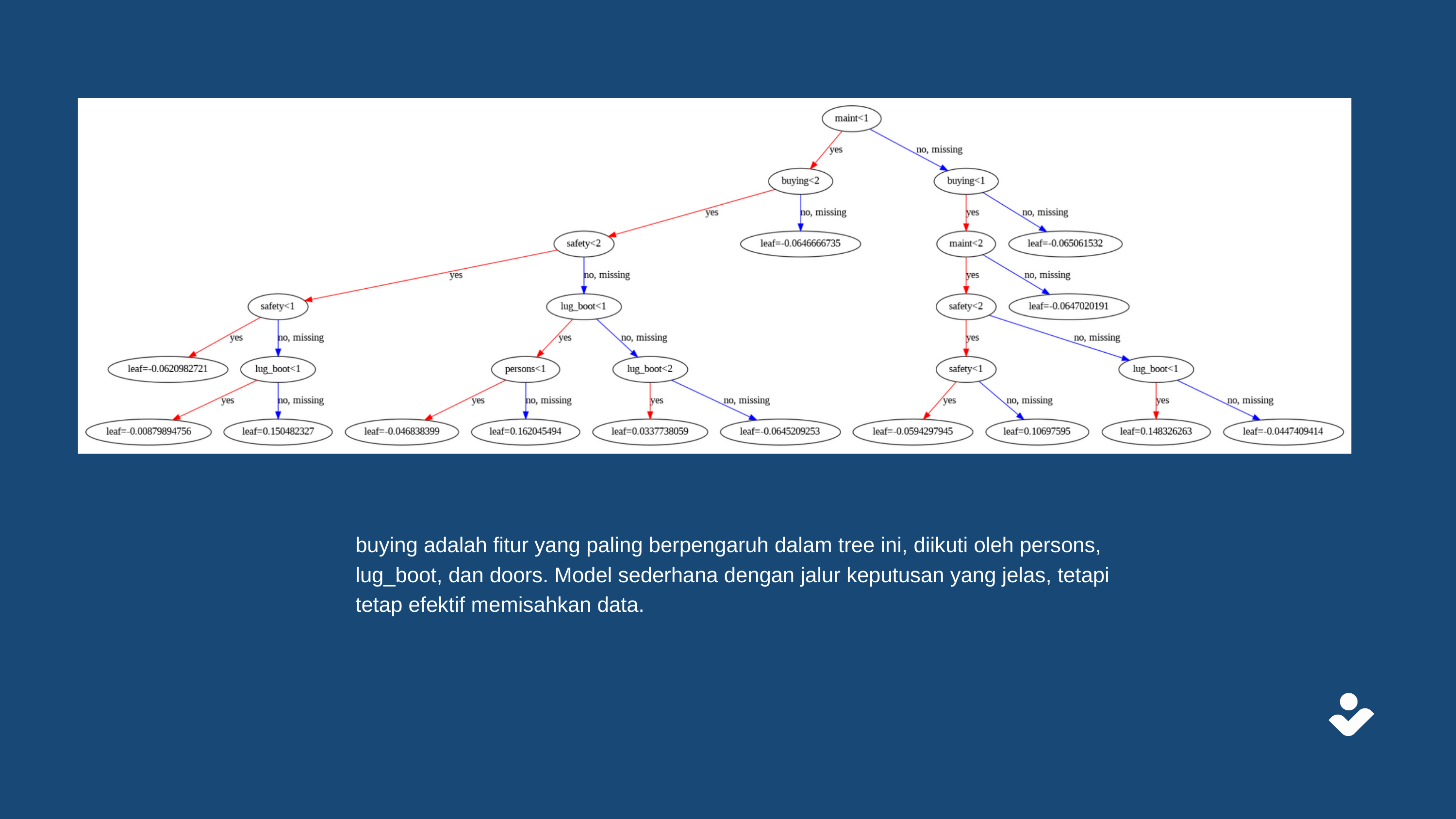

buying adalah fitur yang paling berpengaruh dalam tree ini, diikuti oleh persons, lug_boot, dan doors. Model sederhana dengan jalur keputusan yang jelas, tetapi tetap efektif memisahkan data.